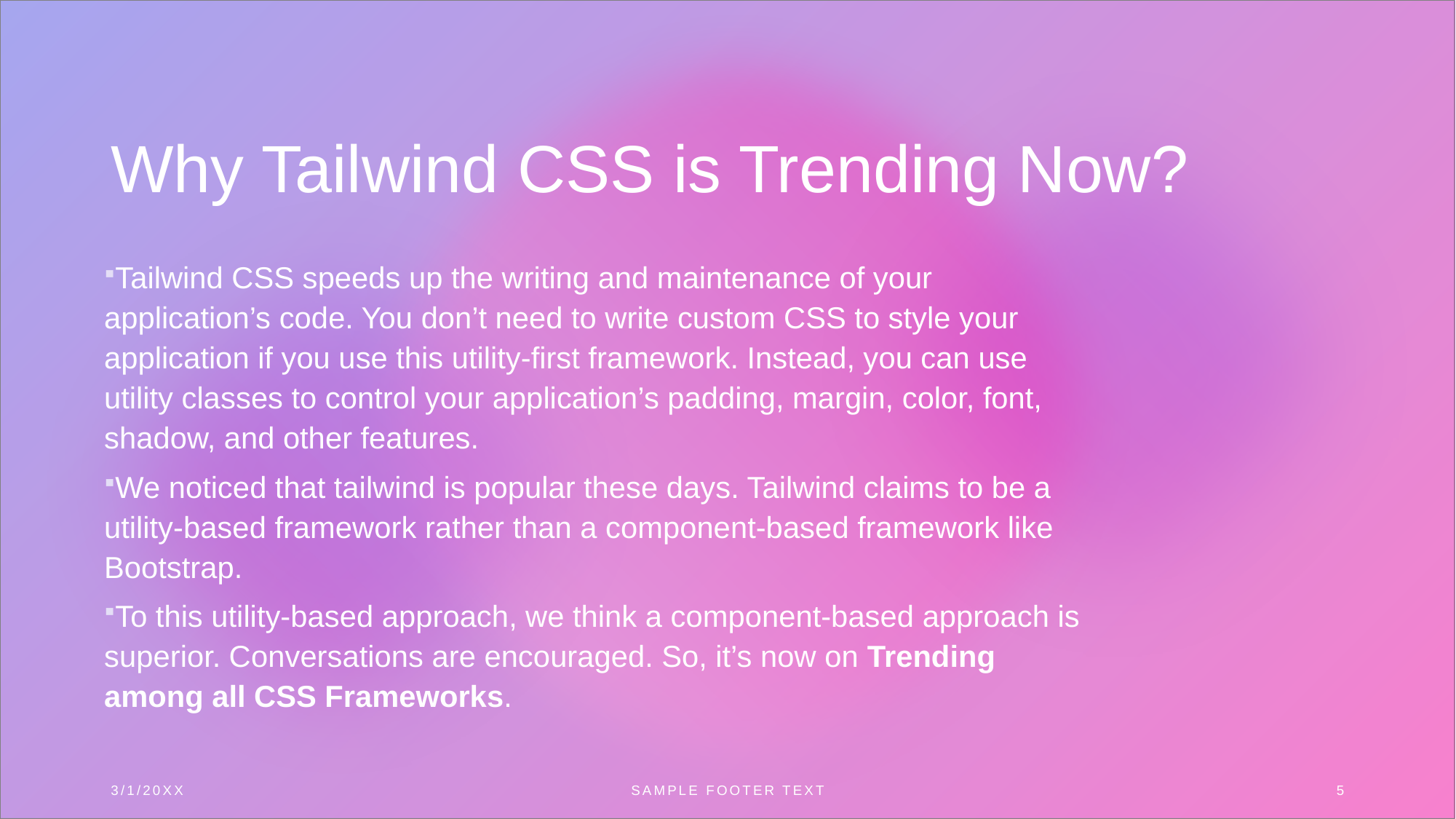

Why Tailwind CSS is Trending Now?

Tailwind CSS speeds up the writing and maintenance of your application’s code. You don’t need to write custom CSS to style your application if you use this utility-first framework. Instead, you can use utility classes to control your application’s padding, margin, color, font, shadow, and other features.
We noticed that tailwind is popular these days. Tailwind claims to be a utility-based framework rather than a component-based framework like Bootstrap.
To this utility-based approach, we think a component-based approach is superior. Conversations are encouraged. So, it’s now on Trending among all CSS Frameworks.
3/1/20XX
SAMPLE FOOTER TEXT
5